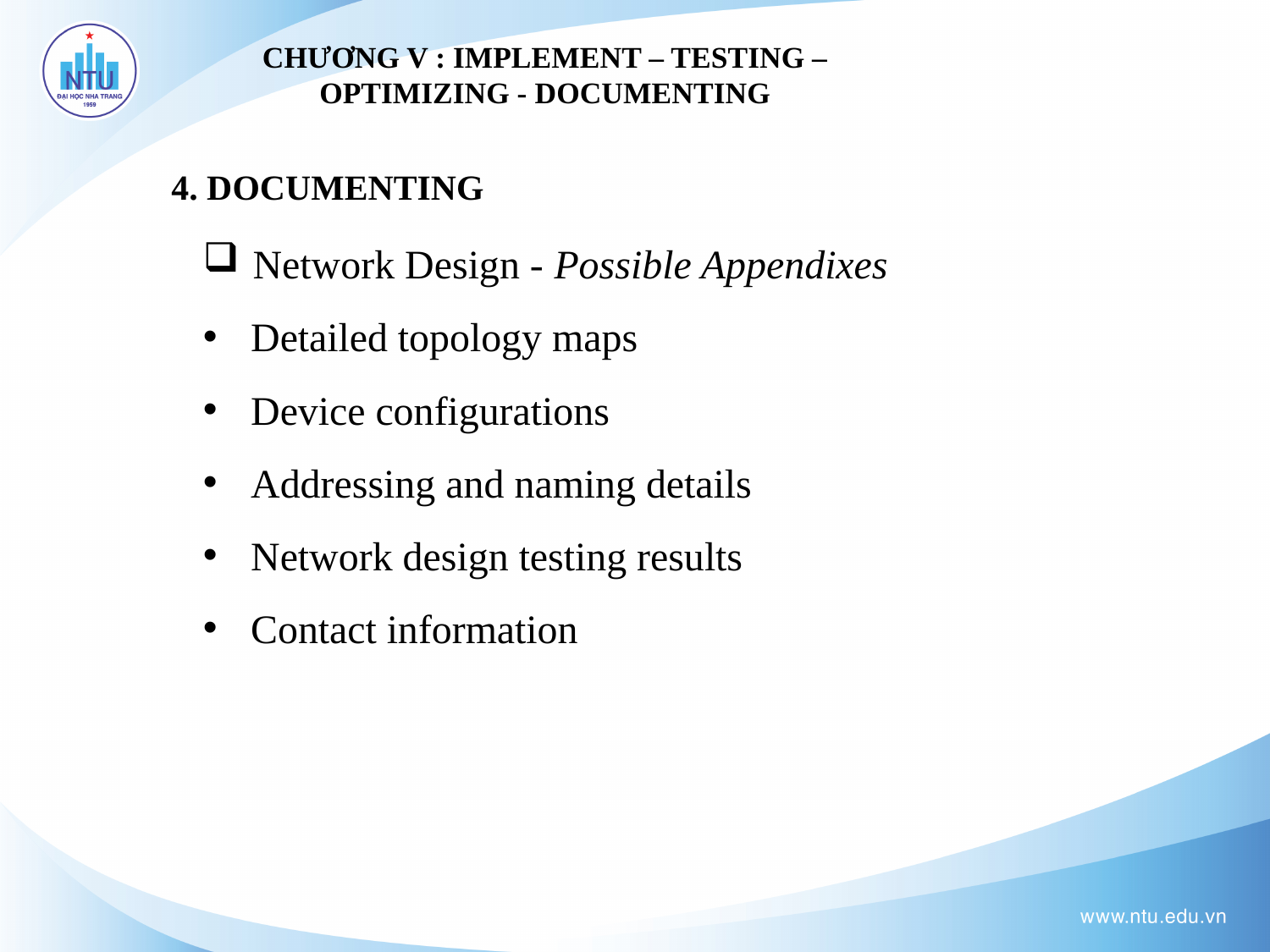

CHƯƠNG V : IMPLEMENT – TESTING – OPTIMIZING - DOCUMENTING
4. DOCUMENTING
 Network Design - Possible Appendixes
Detailed topology maps
Device configurations
Addressing and naming details
Network design testing results
Contact information